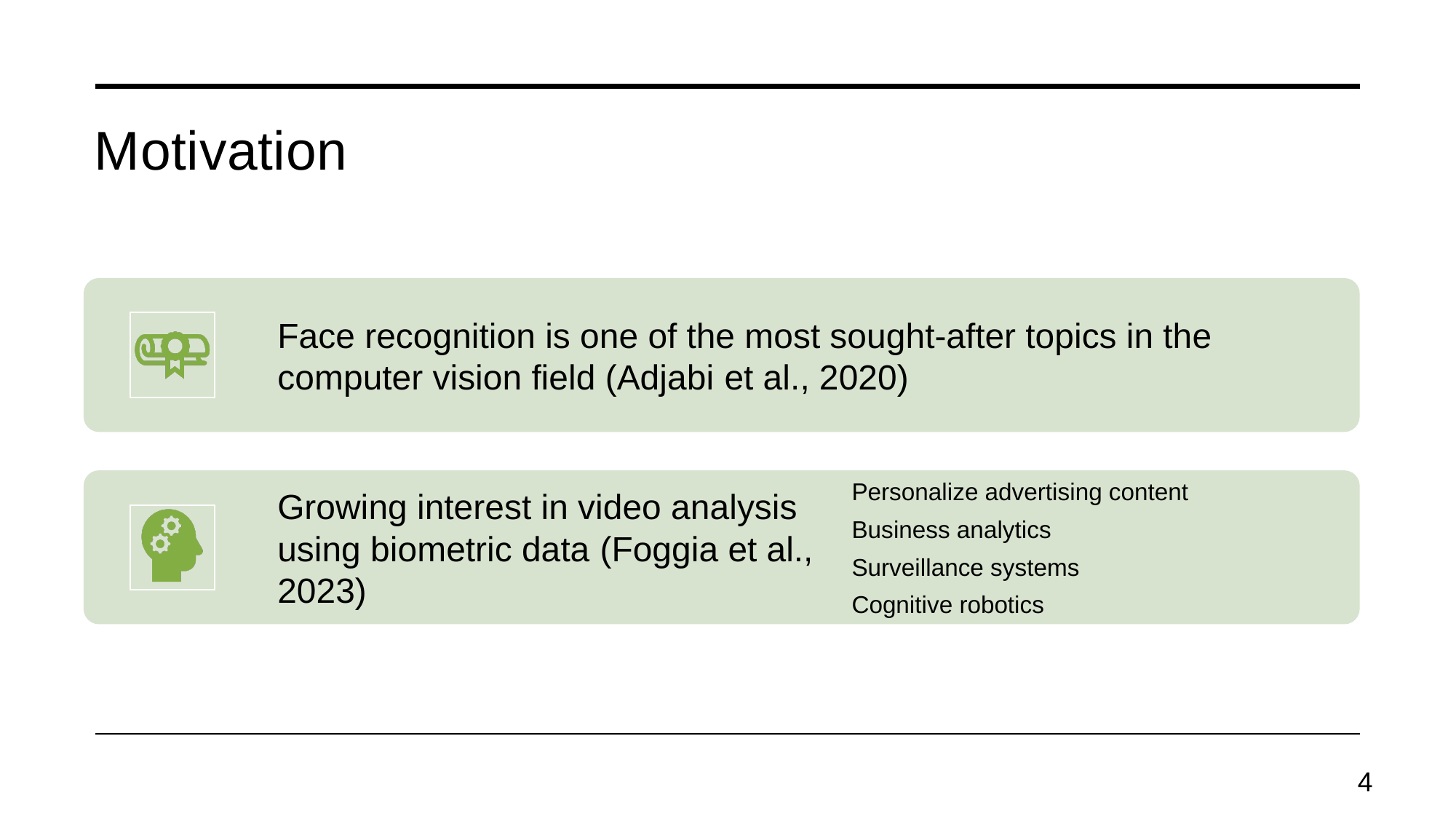

# Motivation
Face recognition is one of the most sought-after topics in the computer vision field (Adjabi et al., 2020)
Growing interest in video analysis using biometric data (Foggia et al., 2023)
Personalize advertising content
Business analytics
Surveillance systems
Cognitive robotics
4